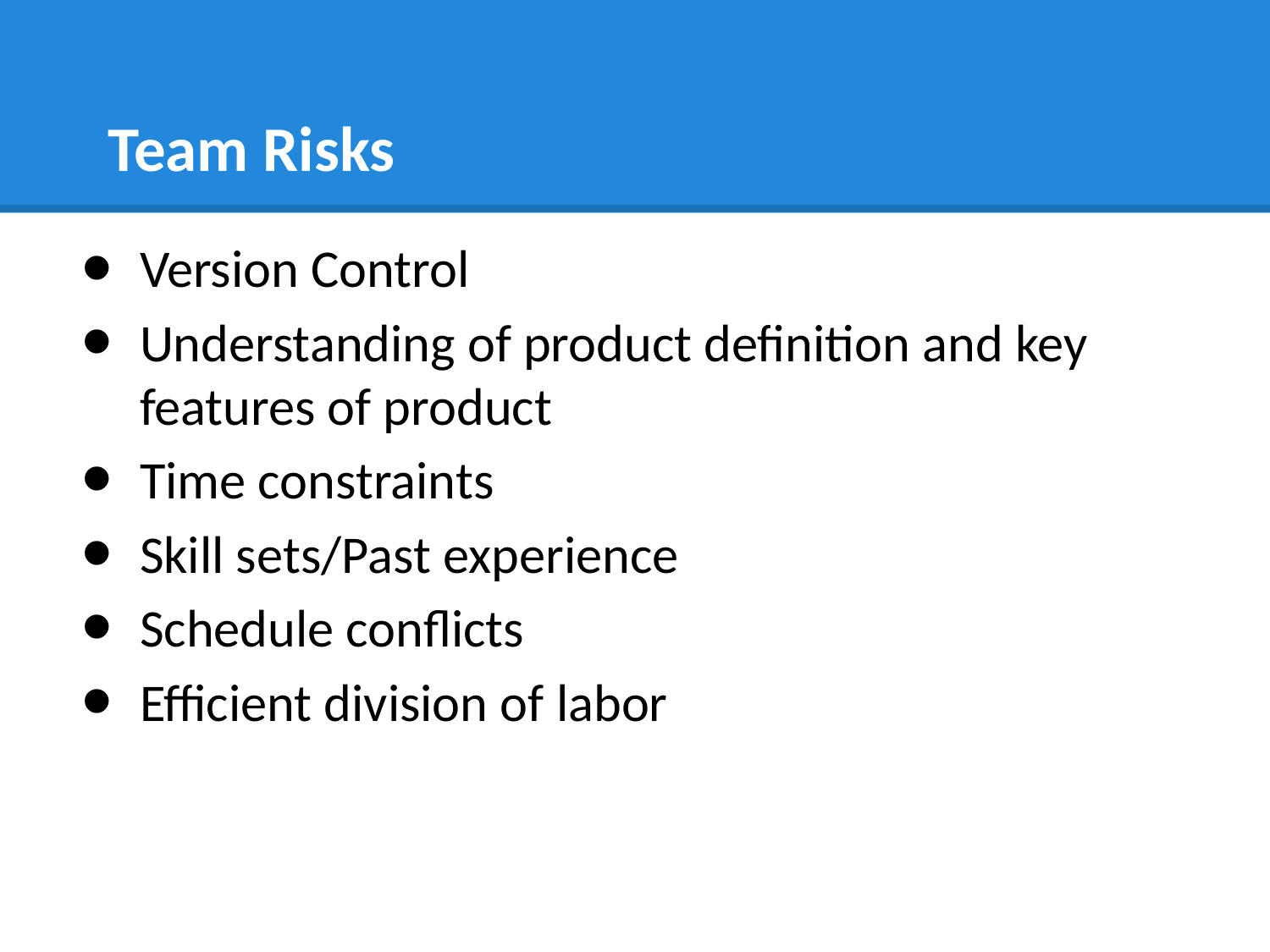

# Team Risks
Version Control
Understanding of product definition and key features of product
Time constraints
Skill sets/Past experience
Schedule conflicts
Efficient division of labor